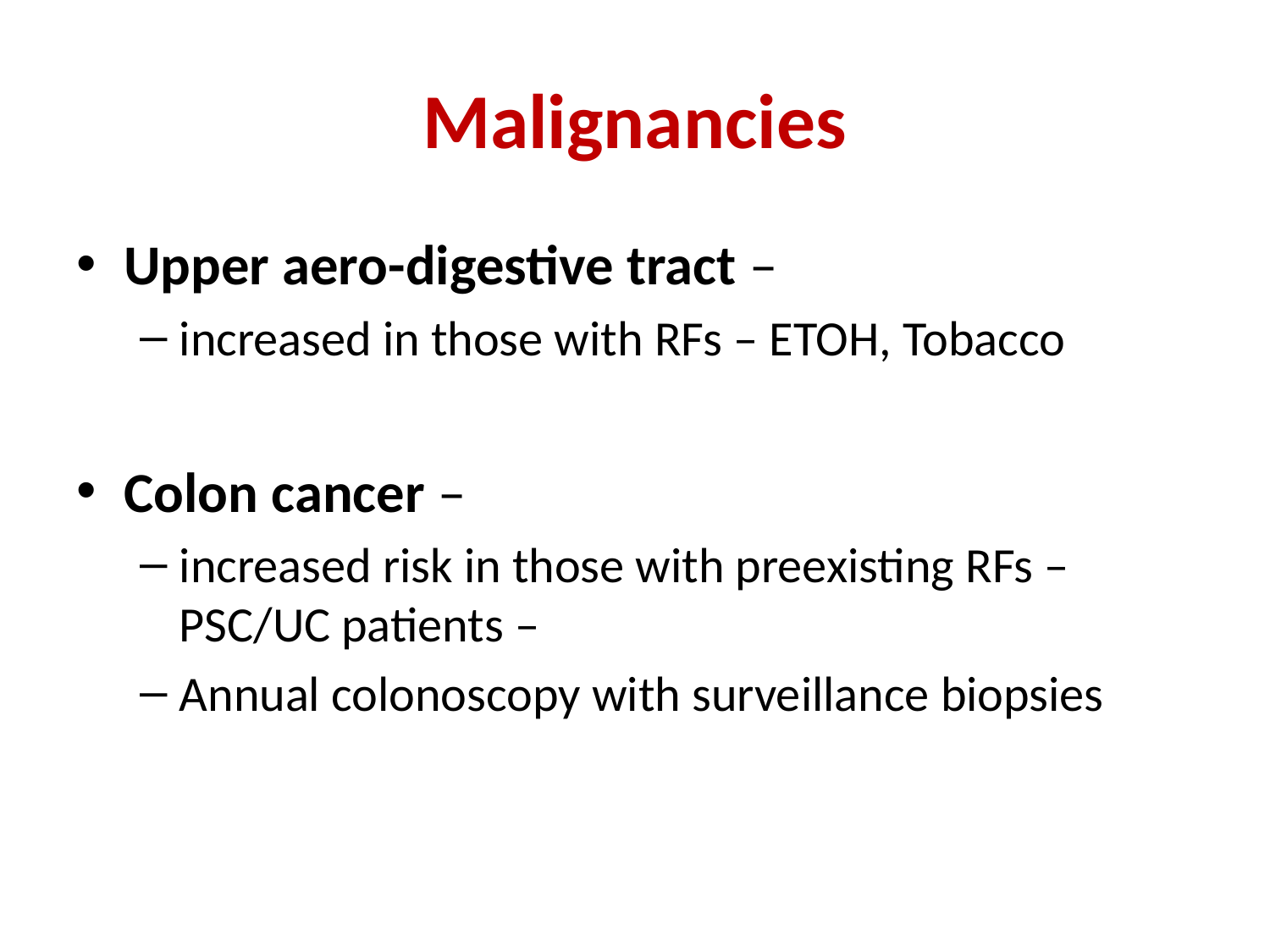

# Malignancies
Upper aero-digestive tract –
increased in those with RFs – ETOH, Tobacco

Colon cancer –
increased risk in those with preexisting RFs – PSC/UC patients –
Annual colonoscopy with surveillance biopsies